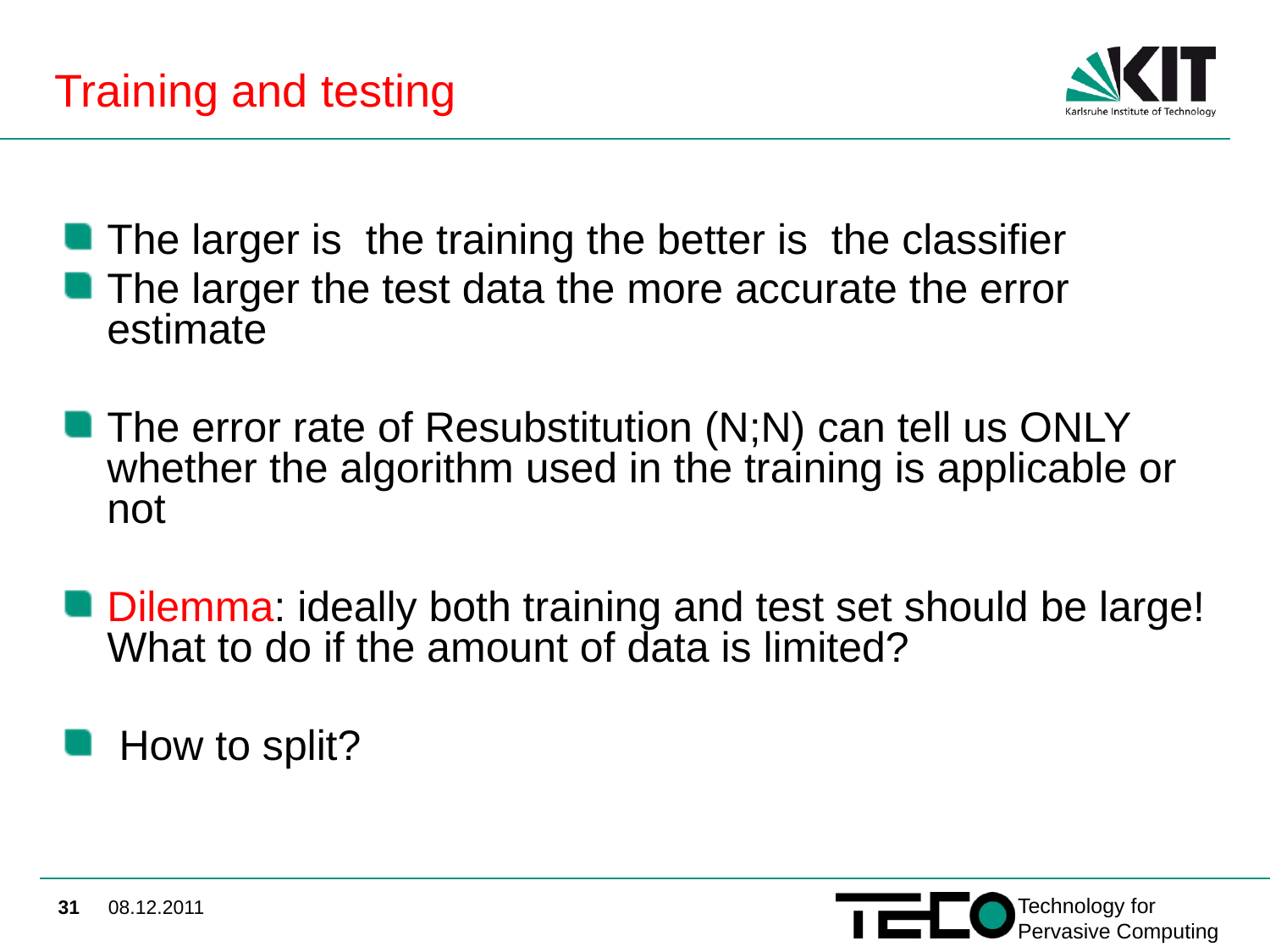

# Training and testing
The larger is  the training the better is  the classifier
The larger the test data the more accurate the error estimate

The error rate of Resubstitution (N;N) can tell us ONLY whether the algorithm used in the training is applicable or not

Dilemma: ideally both training and test set should be large! What to do if the amount of data is limited?

 How to split?